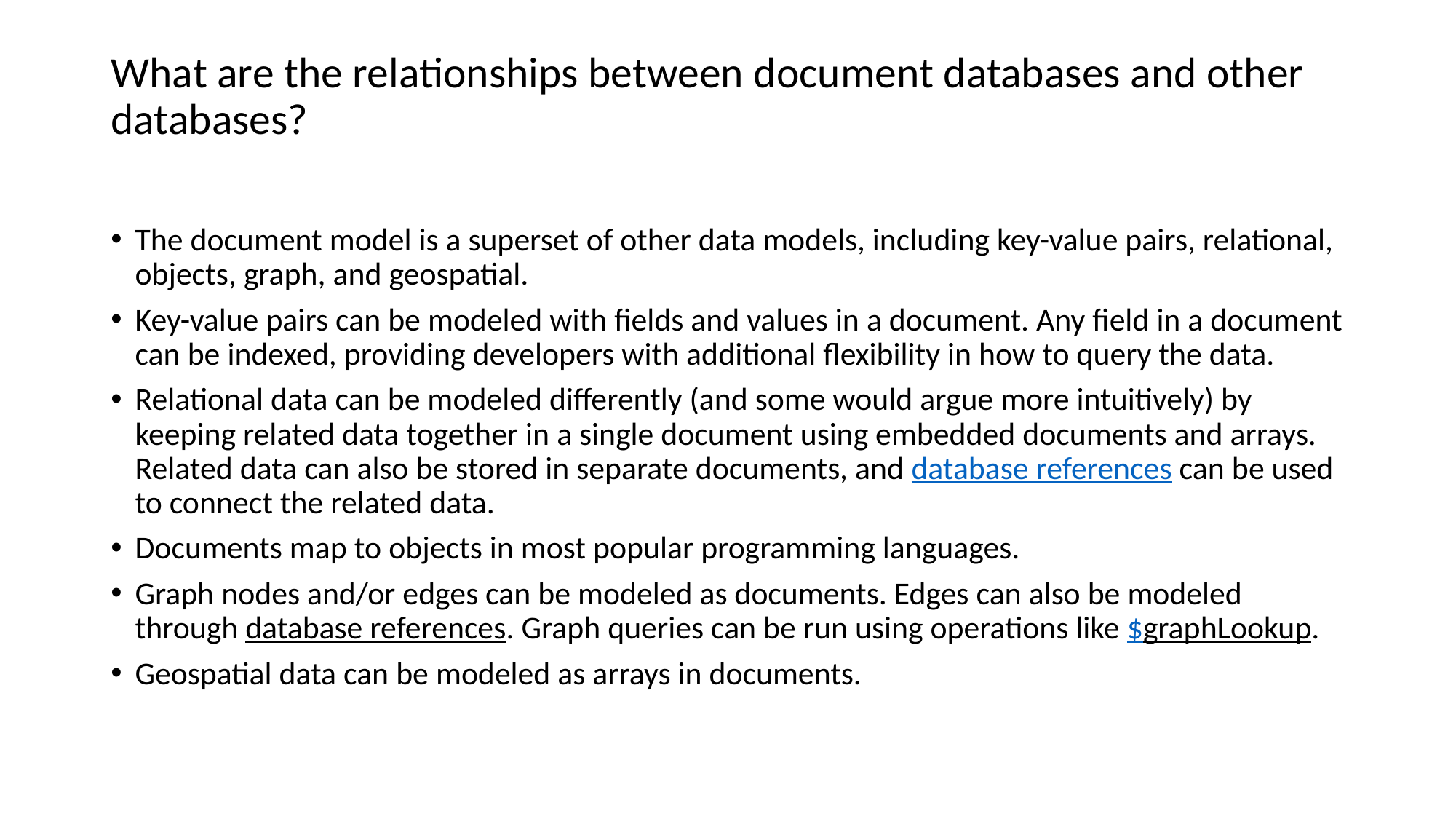

# What are the relationships between document databases and other databases?
The document model is a superset of other data models, including key-value pairs, relational, objects, graph, and geospatial.
Key-value pairs can be modeled with fields and values in a document. Any field in a document can be indexed, providing developers with additional flexibility in how to query the data.
Relational data can be modeled differently (and some would argue more intuitively) by keeping related data together in a single document using embedded documents and arrays. Related data can also be stored in separate documents, and database references can be used to connect the related data.
Documents map to objects in most popular programming languages.
Graph nodes and/or edges can be modeled as documents. Edges can also be modeled through database references. Graph queries can be run using operations like $graphLookup.
Geospatial data can be modeled as arrays in documents.